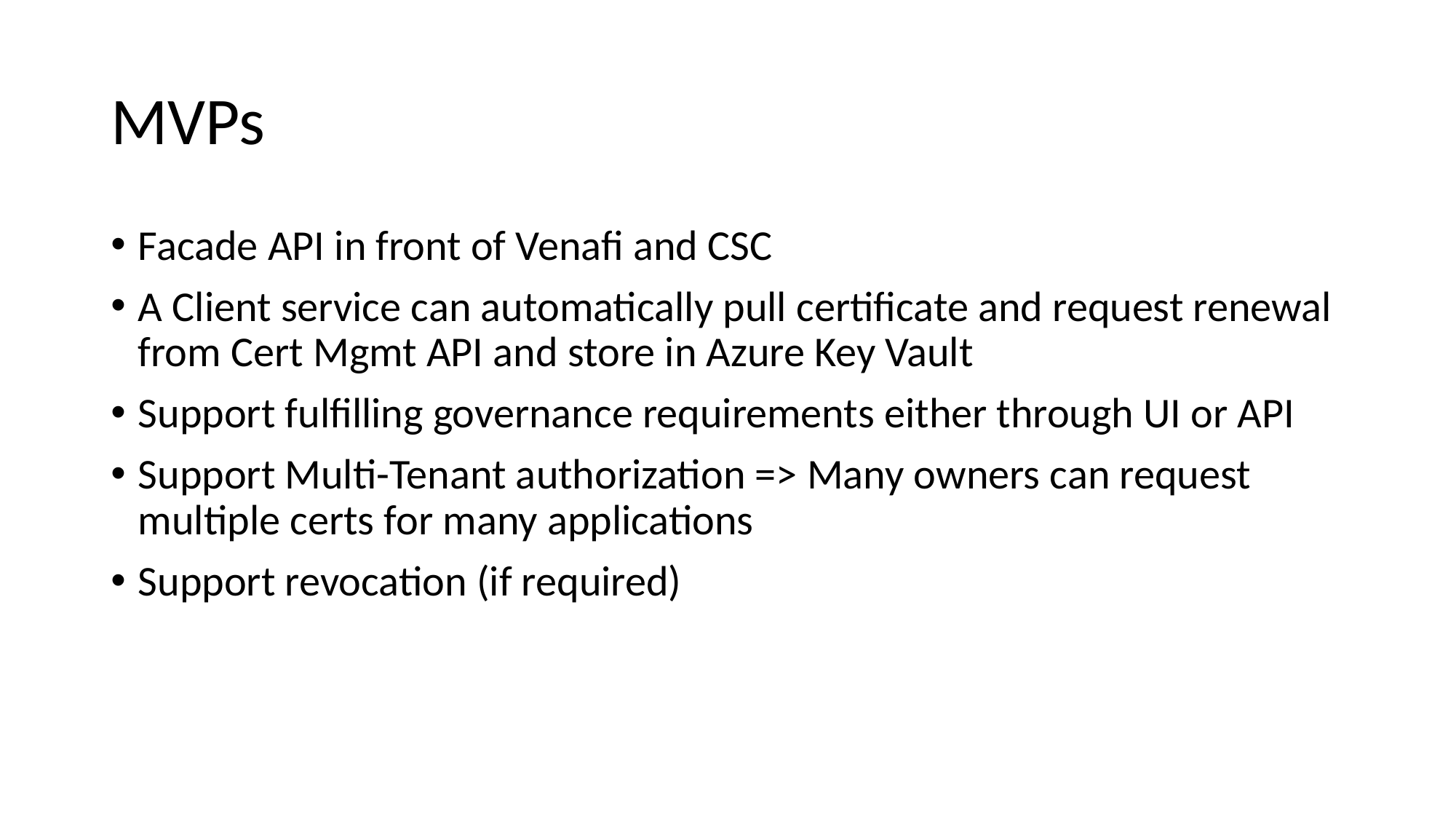

# MVPs
Facade API in front of Venafi and CSC
A Client service can automatically pull certificate and request renewal from Cert Mgmt API and store in Azure Key Vault
Support fulfilling governance requirements either through UI or API
Support Multi-Tenant authorization => Many owners can request multiple certs for many applications
Support revocation (if required)